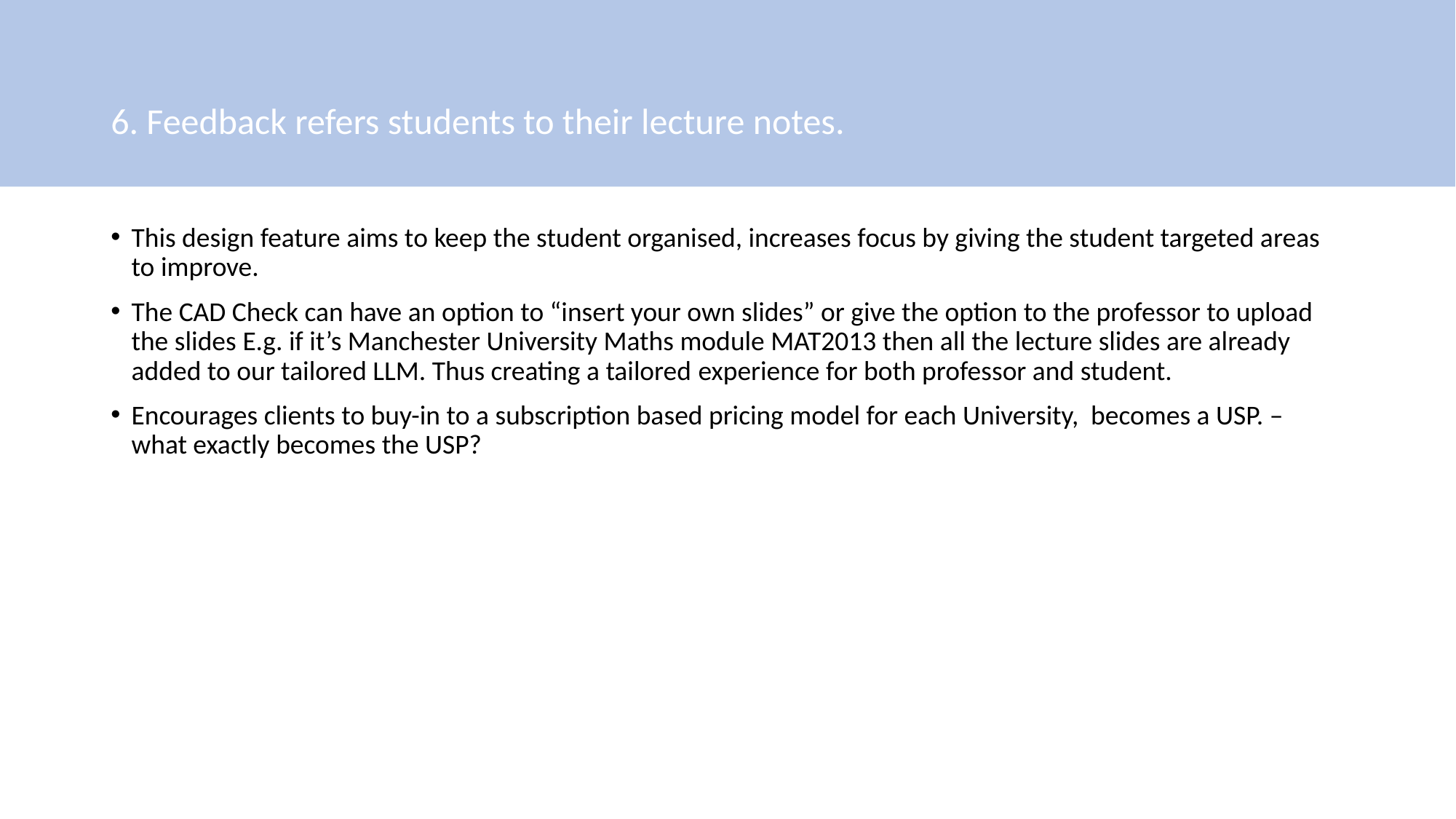

# 6. Feedback refers students to their lecture notes.
This design feature aims to keep the student organised, increases focus by giving the student targeted areas to improve.
The CAD Check can have an option to “insert your own slides” or give the option to the professor to upload the slides E.g. if it’s Manchester University Maths module MAT2013 then all the lecture slides are already added to our tailored LLM. Thus creating a tailored experience for both professor and student.
Encourages clients to buy-in to a subscription based pricing model for each University,  becomes a USP. – what exactly becomes the USP?